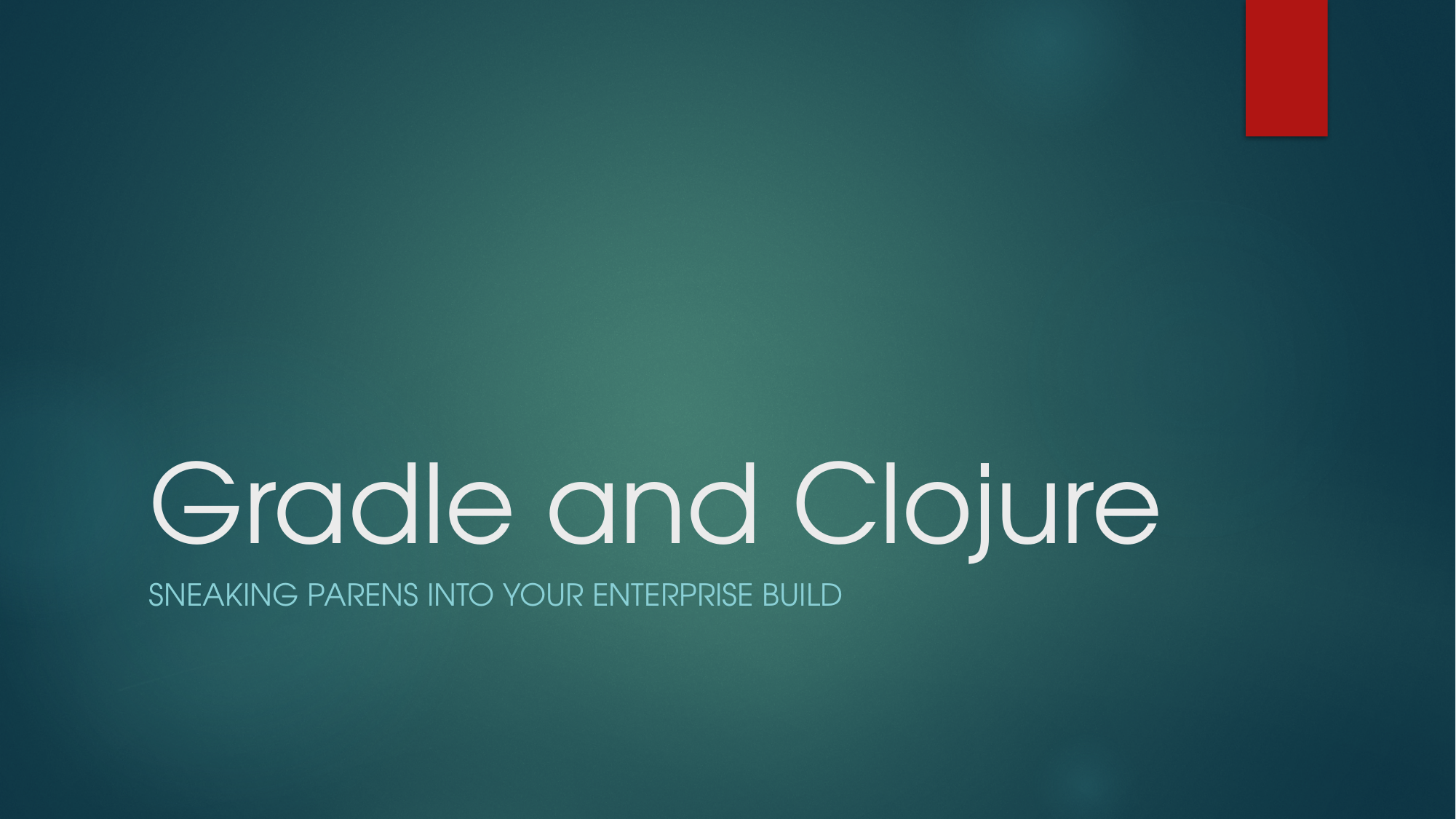

# Gradle and Clojure
Sneaking parens into your enterprise build